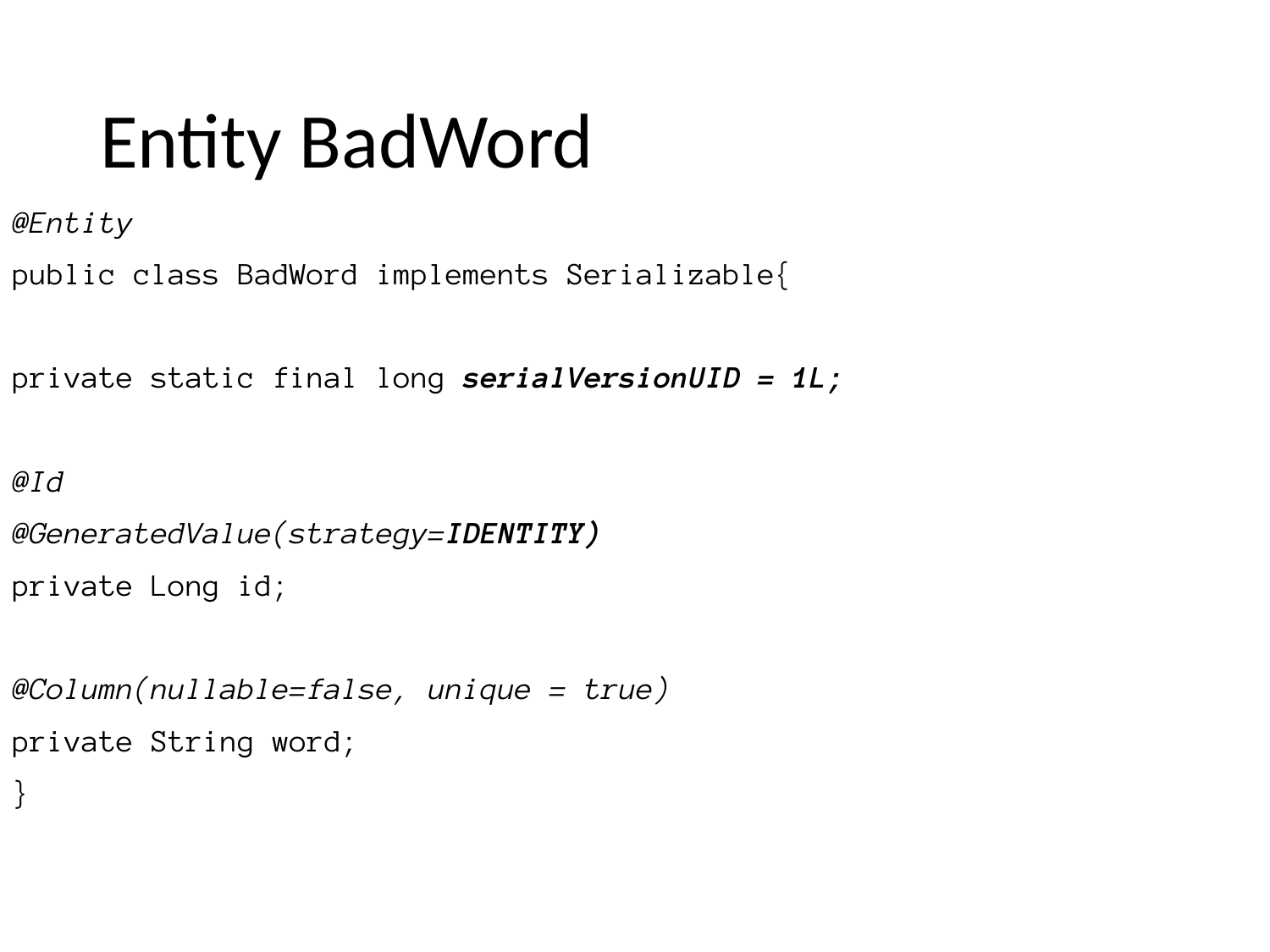

# Entity BadWord
@Entity
public class BadWord implements Serializable{

private static final long serialVersionUID = 1L;

@Id
@GeneratedValue(strategy=IDENTITY)
private Long id;

@Column(nullable=false, unique = true)
private String word;
}